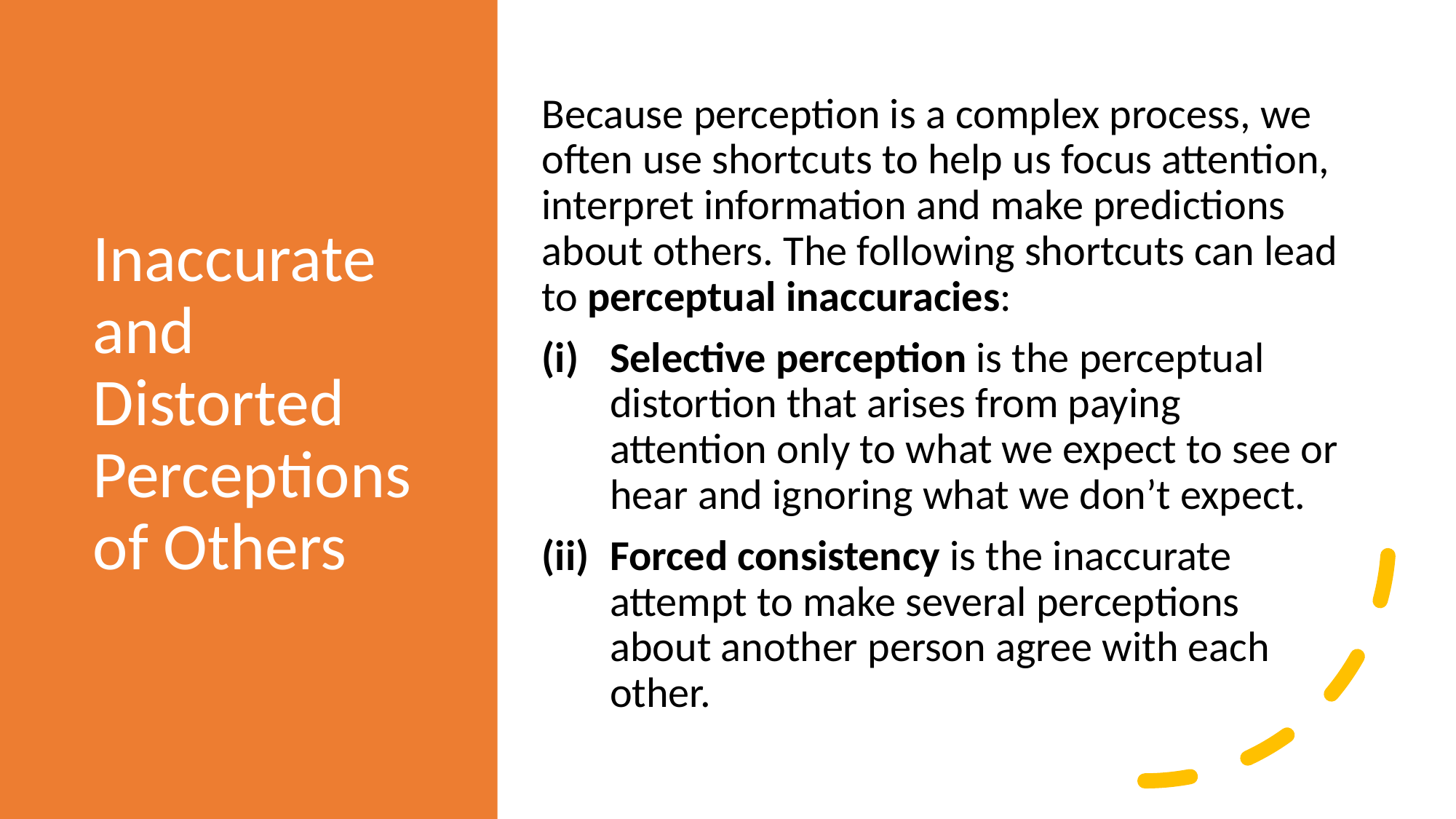

# Inaccurate and Distorted Perceptions of Others
Because perception is a complex process, we often use shortcuts to help us focus attention, interpret information and make predictions about others. The following shortcuts can lead to perceptual inaccuracies:
Selective perception is the perceptual distortion that arises from paying attention only to what we expect to see or hear and ignoring what we don’t expect.
Forced consistency is the inaccurate attempt to make several perceptions about another person agree with each other.